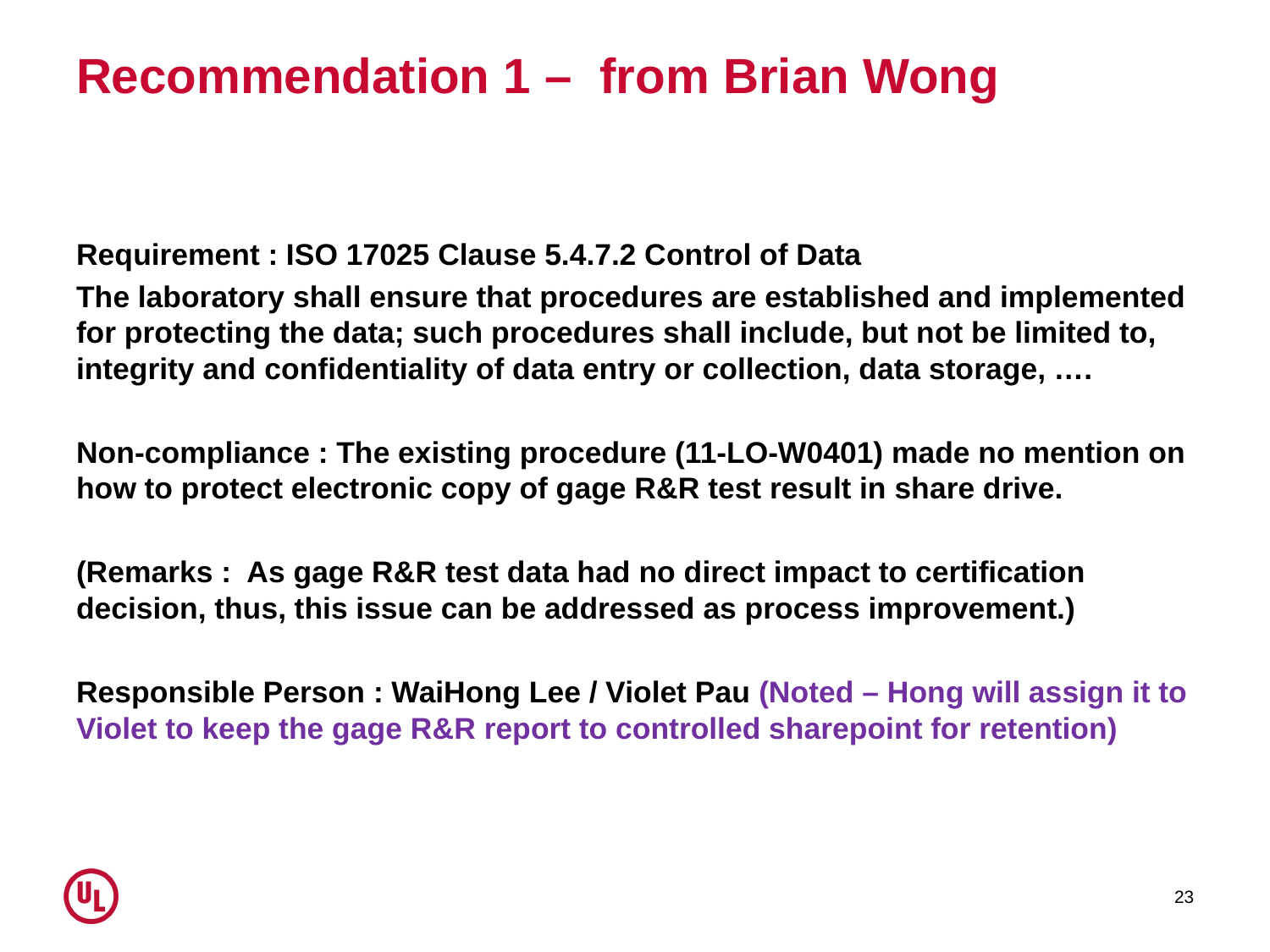

# Recommendation 1 –  from Brian Wong
Requirement : ISO 17025 Clause 5.4.7.2 Control of Data
The laboratory shall ensure that procedures are established and implemented for protecting the data; such procedures shall include, but not be limited to, integrity and confidentiality of data entry or collection, data storage, ….

Non-compliance : The existing procedure (11-LO-W0401) made no mention on how to protect electronic copy of gage R&R test result in share drive.

(Remarks :  As gage R&R test data had no direct impact to certification decision, thus, this issue can be addressed as process improvement.)

Responsible Person : WaiHong Lee / Violet Pau (Noted – Hong will assign it to Violet to keep the gage R&R report to controlled sharepoint for retention)
23